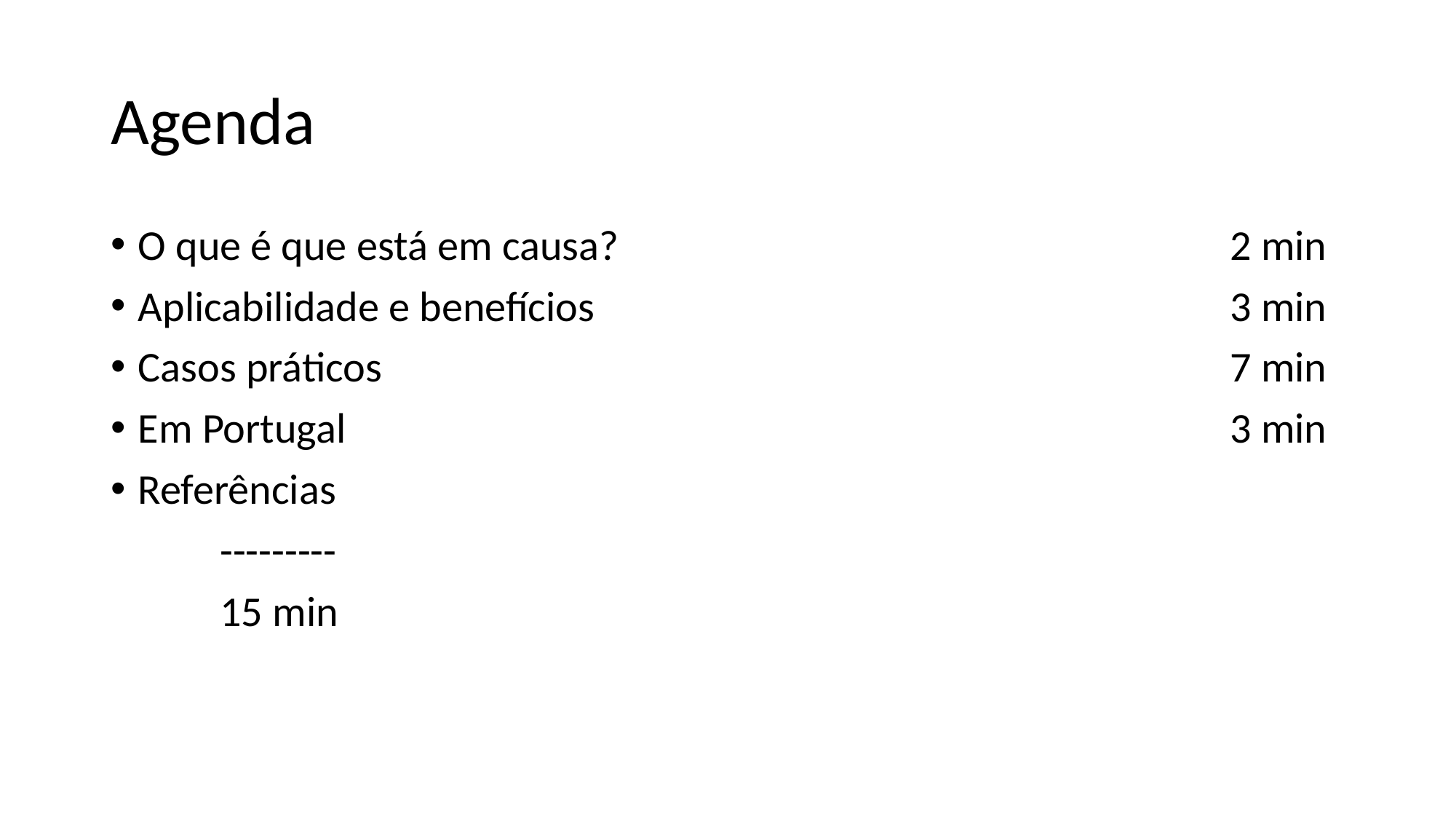

# Agenda
O que é que está em causa?	2 min
Aplicabilidade e benefícios	3 min
Casos práticos	7 min
Em Portugal	3 min
Referências
	---------
	15 min